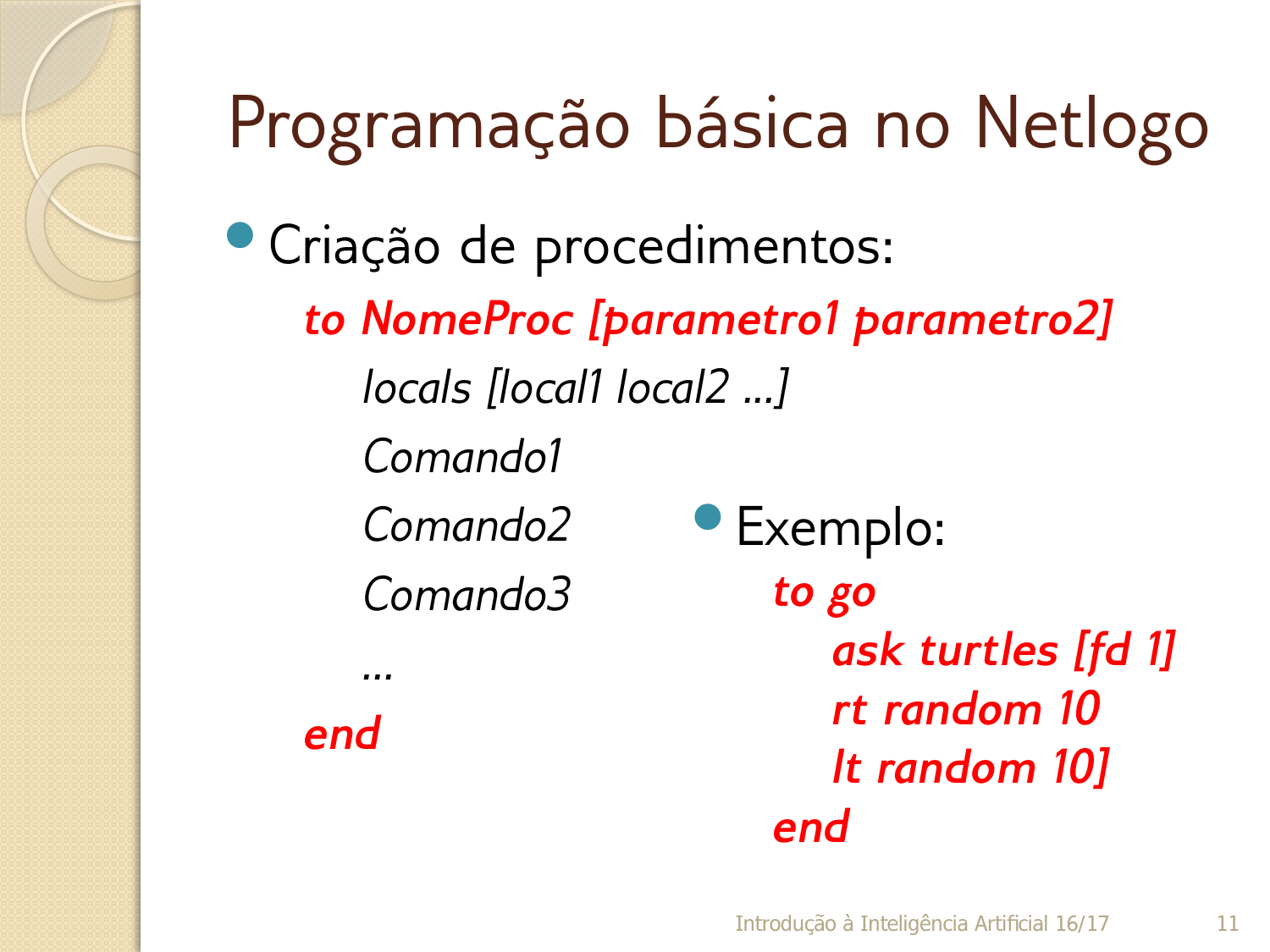

# Programação básica no Netlogo
Criação de procedimentos:
to NomeProc [parametro1 parametro2]
    locals [local1 local2 ...]
    Comando1
    Comando2
    Comando3
    ...
end
Exemplo:
to go
    ask turtles [fd 1]
    rt random 10
    lt random 10]
end
Introdução à Inteligência Artificial 16/17
11